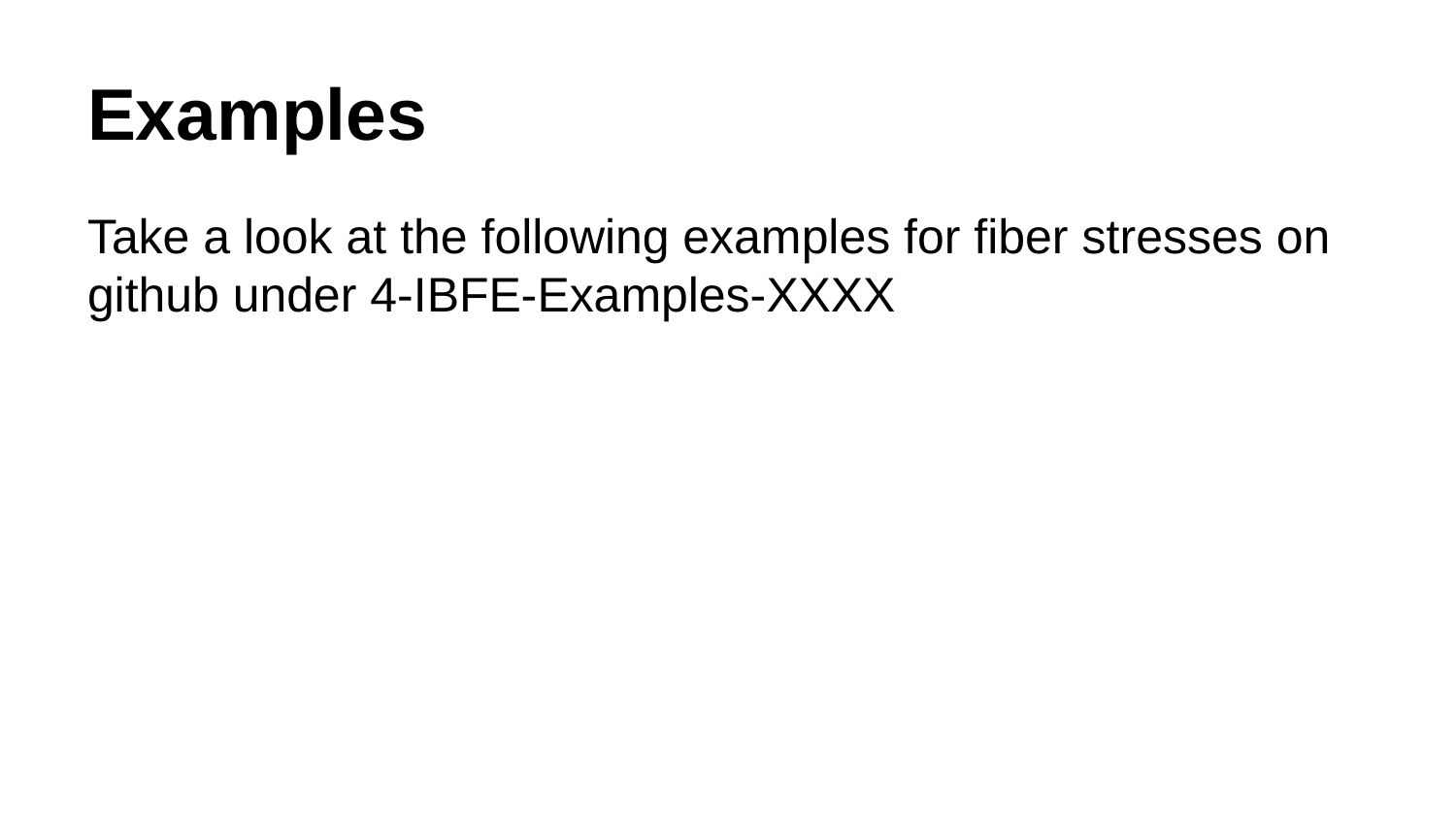

# Examples
Take a look at the following examples for fiber stresses on github under 4-IBFE-Examples-XXXX